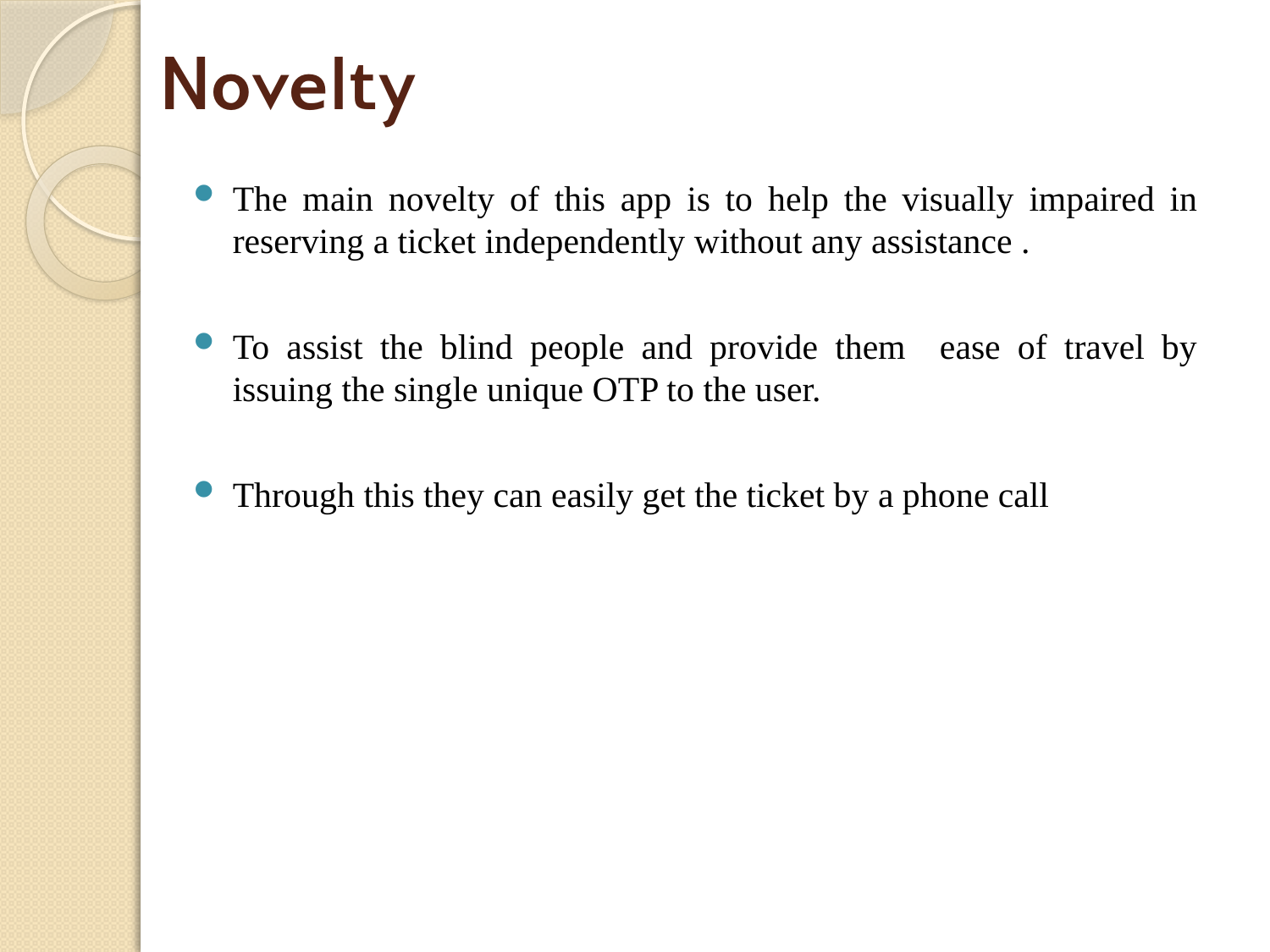

# Novelty
The main novelty of this app is to help the visually impaired in reserving a ticket independently without any assistance .

To assist the blind people and provide them  ease of travel by issuing the single unique OTP to the user.

Through this they can easily get the ticket by a phone call